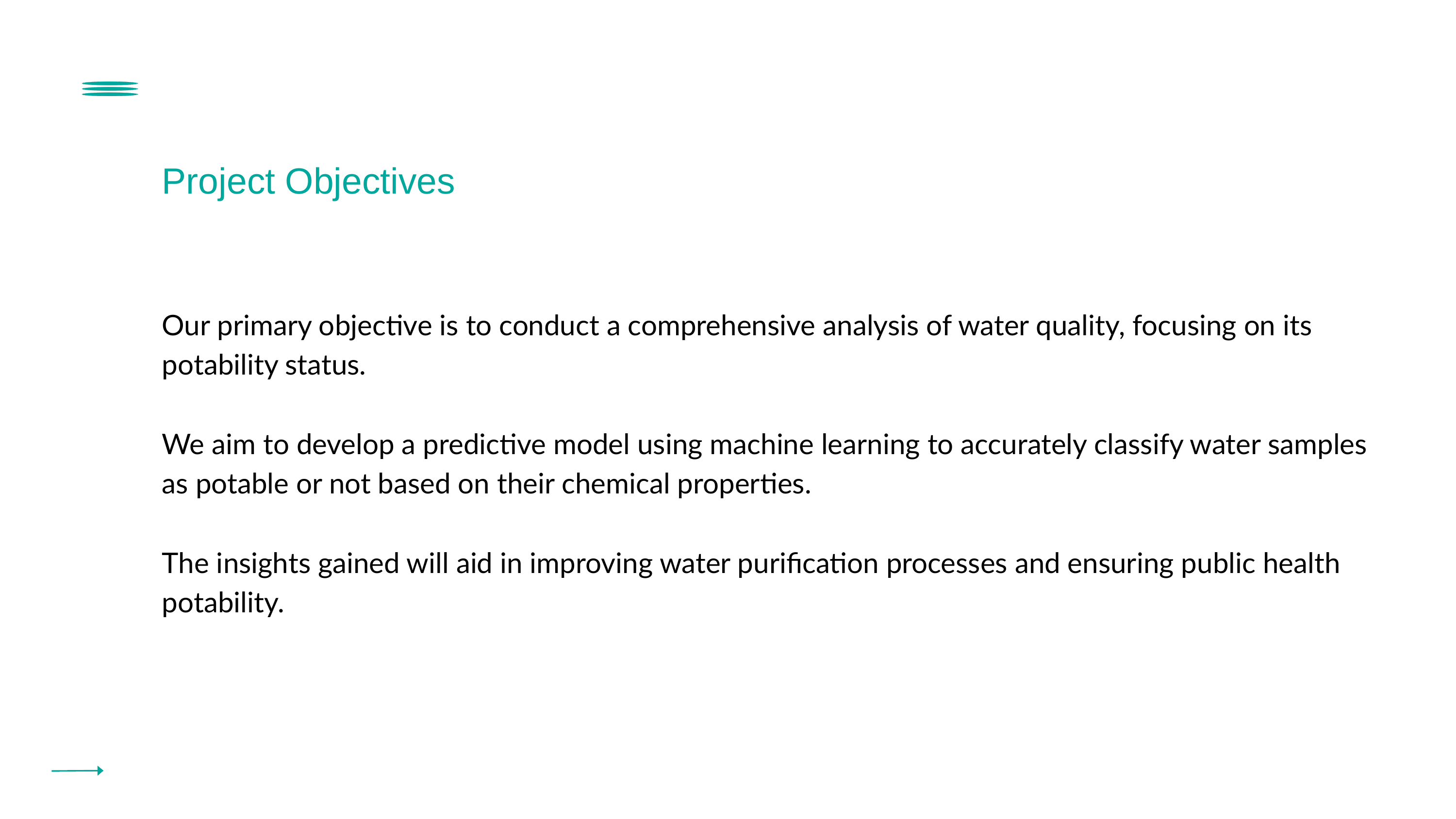

Project Objectives
Our primary objective is to conduct a comprehensive analysis of water quality, focusing on its potability status.

We aim to develop a predictive model using machine learning to accurately classify water samples as potable or not based on their chemical properties.

The insights gained will aid in improving water purification processes and ensuring public health potability.